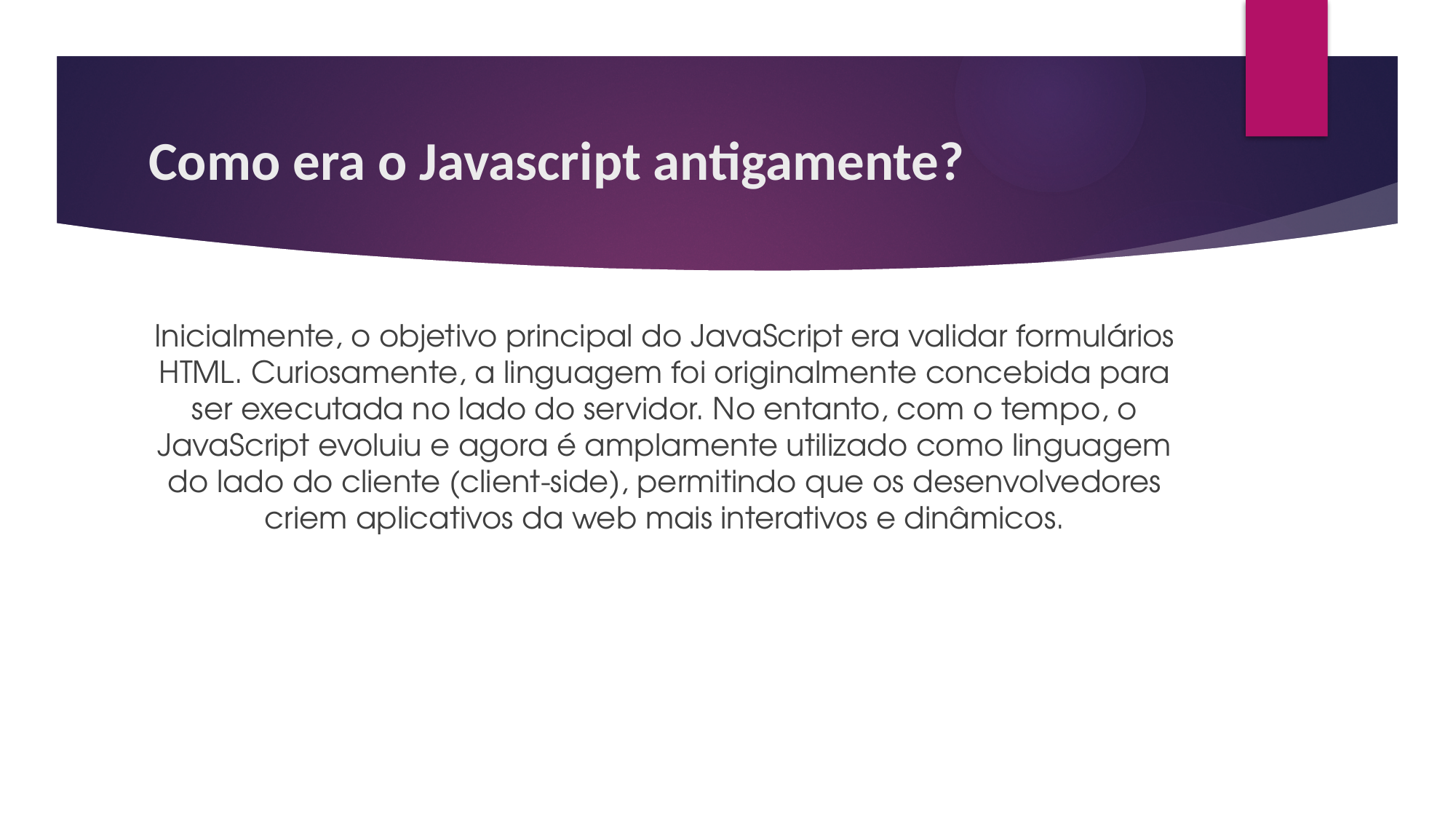

# Como era o Javascript antigamente?
Inicialmente, o objetivo principal do JavaScript era validar formulários HTML. Curiosamente, a linguagem foi originalmente concebida para ser executada no lado do servidor. No entanto, com o tempo, o JavaScript evoluiu e agora é amplamente utilizado como linguagem do lado do cliente (client-side), permitindo que os desenvolvedores criem aplicativos da web mais interativos e dinâmicos.